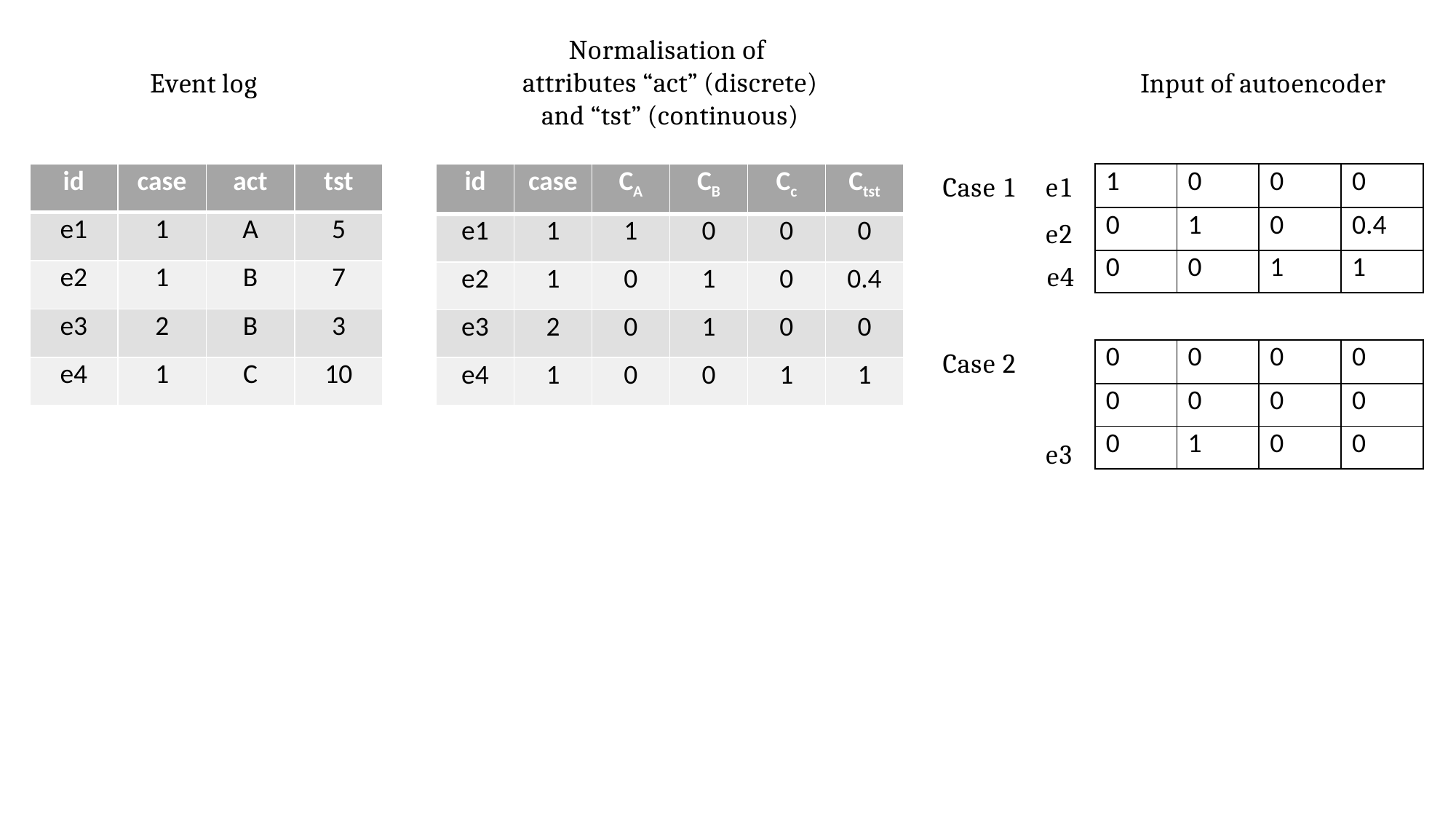

Normalisation of
attributes “act” (discrete)
and “tst” (continuous)
Event log
Input of autoencoder
| id | case | act | tst |
| --- | --- | --- | --- |
| e1 | 1 | A | 5 |
| e2 | 1 | B | 7 |
| e3 | 2 | B | 3 |
| e4 | 1 | C | 10 |
| id | case | CA | CB | Cc | Ctst |
| --- | --- | --- | --- | --- | --- |
| e1 | 1 | 1 | 0 | 0 | 0 |
| e2 | 1 | 0 | 1 | 0 | 0.4 |
| e3 | 2 | 0 | 1 | 0 | 0 |
| e4 | 1 | 0 | 0 | 1 | 1 |
Case 1
e1
| 1 | 0 | 0 | 0 |
| --- | --- | --- | --- |
| 0 | 1 | 0 | 0.4 |
| 0 | 0 | 1 | 1 |
e2
e4
Case 2
| 0 | 0 | 0 | 0 |
| --- | --- | --- | --- |
| 0 | 0 | 0 | 0 |
| 0 | 1 | 0 | 0 |
e3